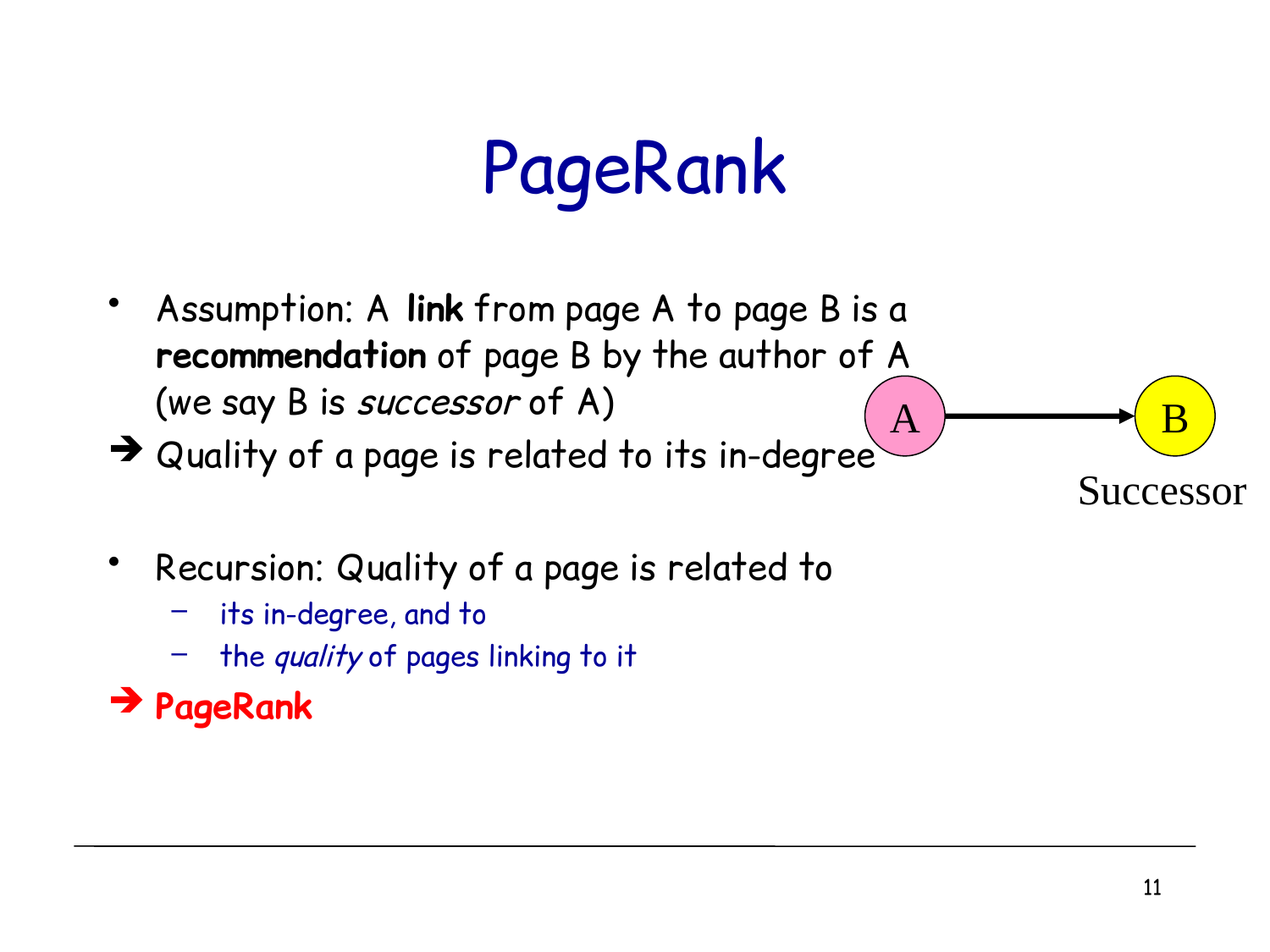

# PageRank
Assumption: A link from page A to page B is a recommendation of page B by the author of A
(we say B is successor of A)
Quality of a page is related to its in-degree

Recursion: Quality of a page is related to
 its in-degree, and to
 the quality of pages linking to it
PageRank
A
B

Successor

11